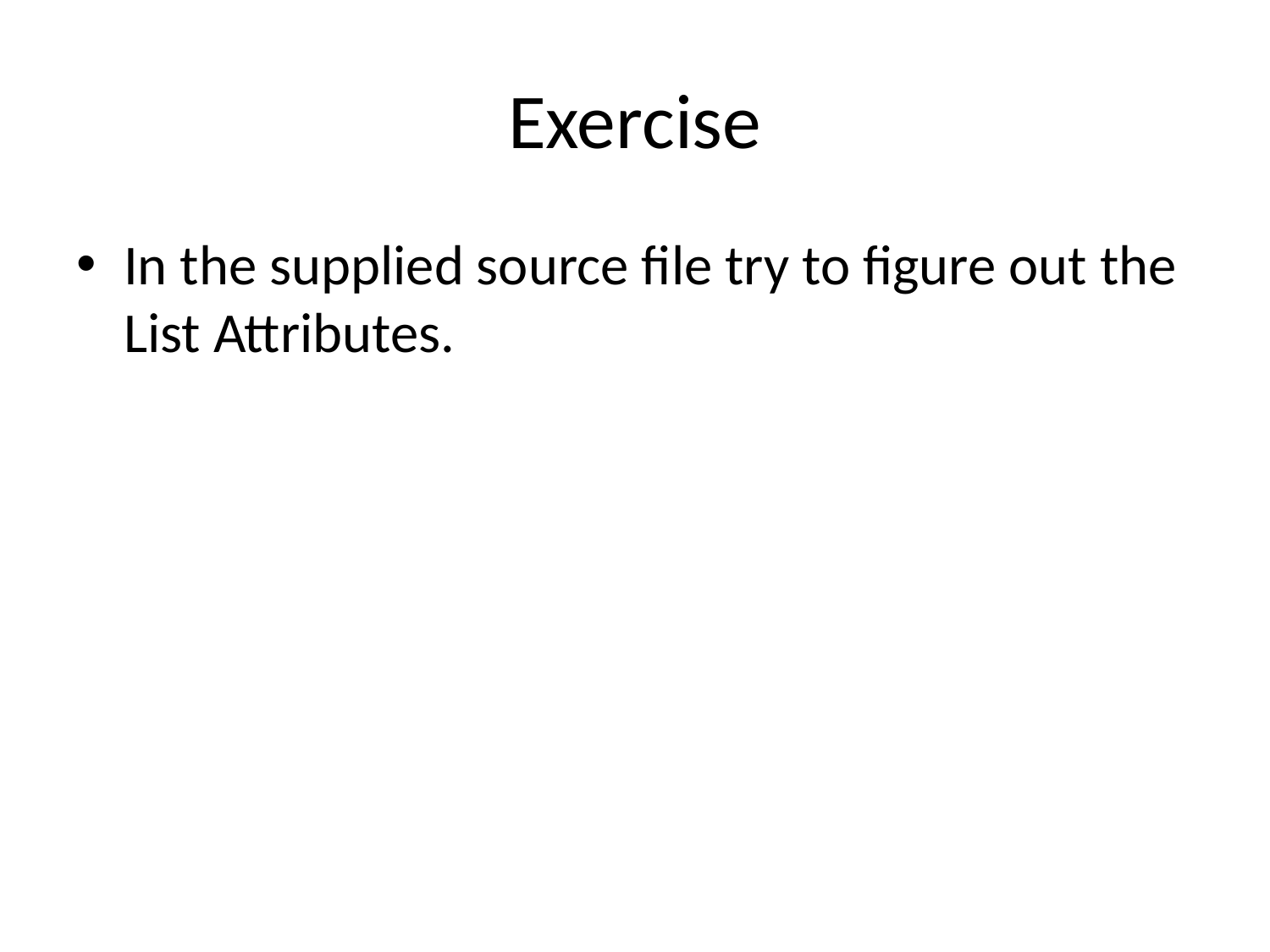

# Exercise
In the supplied source file try to figure out the List Attributes.